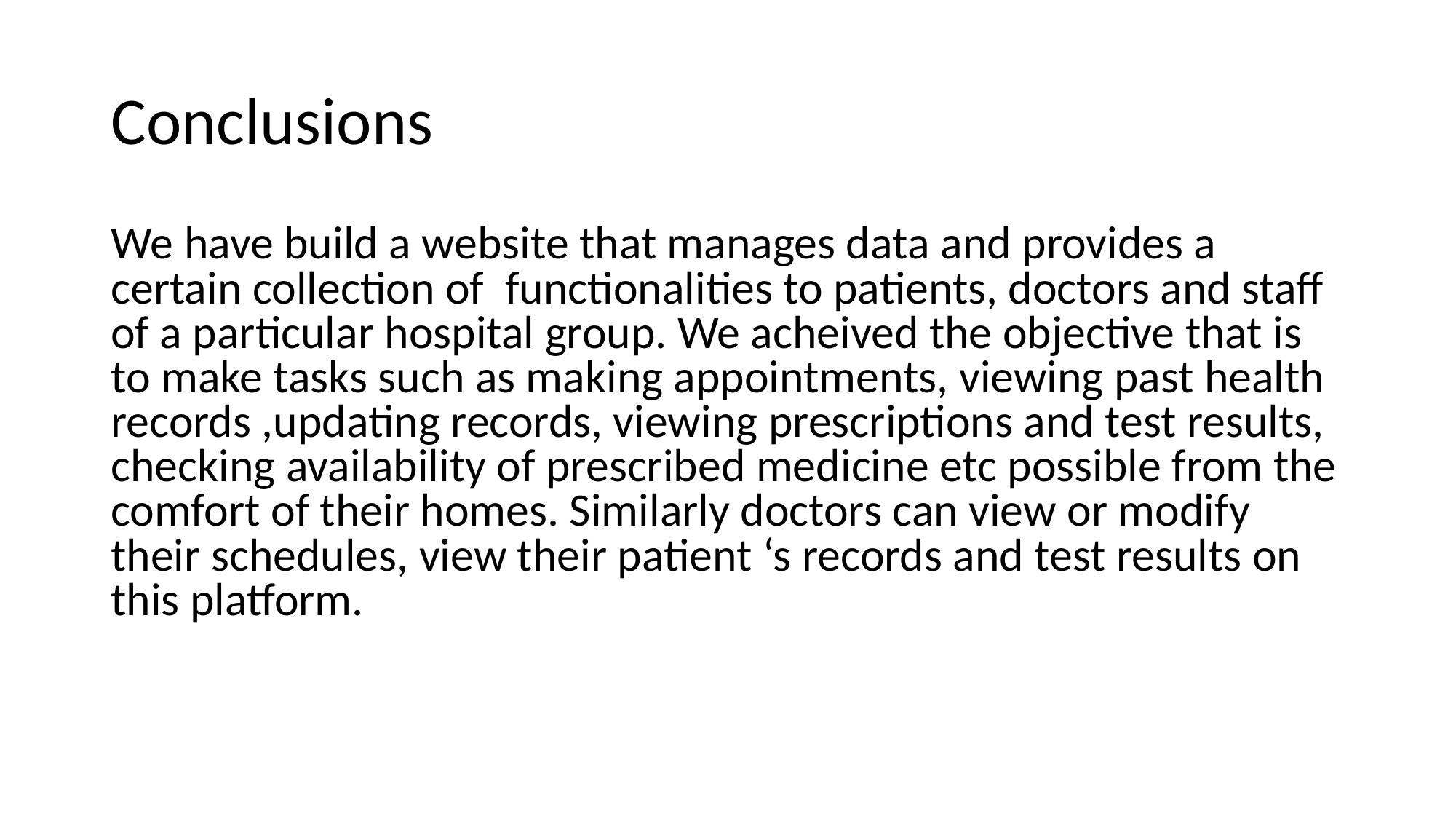

# Conclusions
We have build a website that manages data and provides a certain collection of  functionalities to patients, doctors and staff of a particular hospital group. We acheived the objective that is to make tasks such as making appointments, viewing past health records ,updating records, viewing prescriptions and test results, checking availability of prescribed medicine etc possible from the comfort of their homes. Similarly doctors can view or modify their schedules, view their patient ‘s records and test results on this platform.